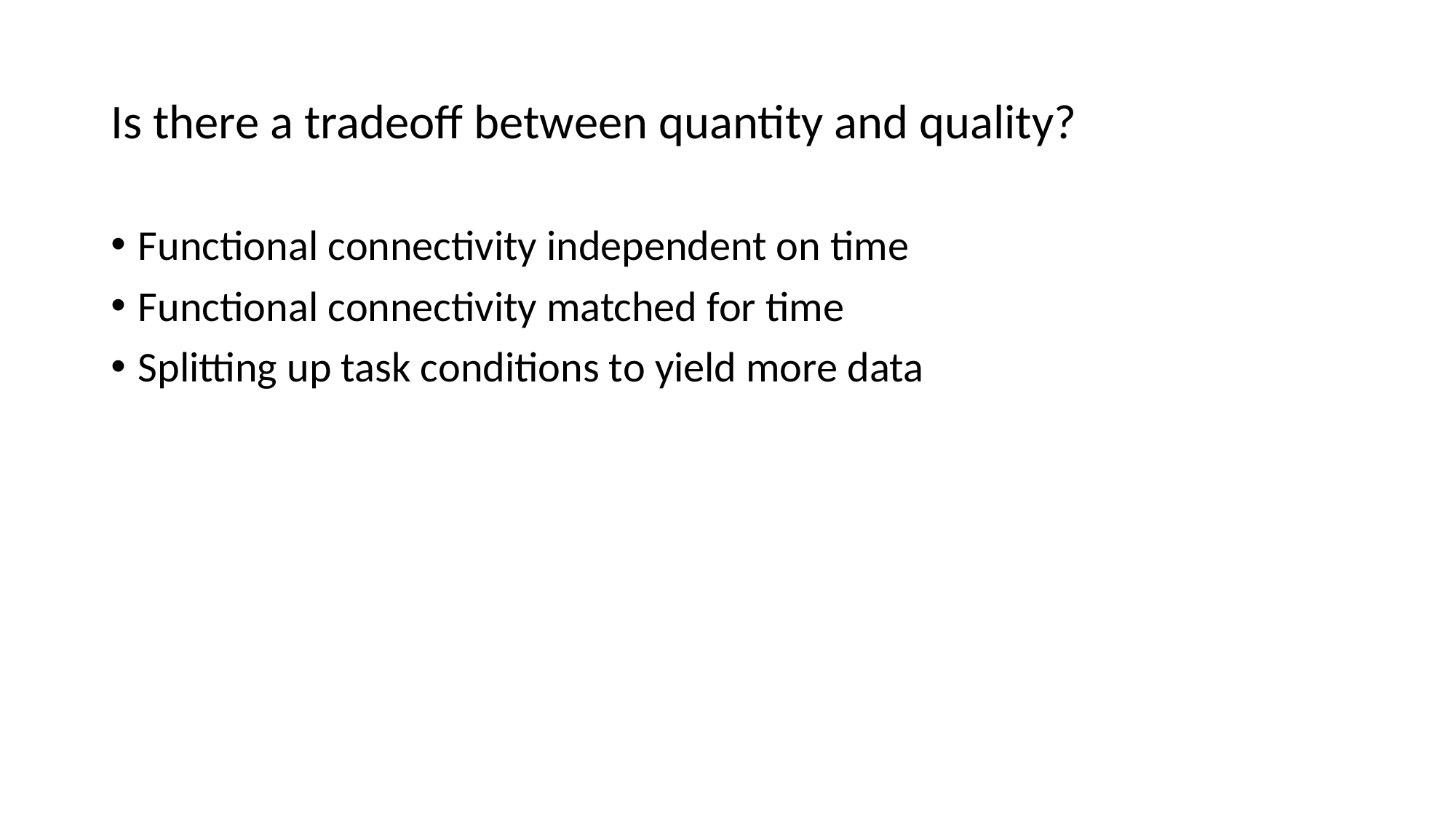

# Is there a tradeoff between quantity and quality?
Functional connectivity independent on time
Functional connectivity matched for time
Splitting up task conditions to yield more data